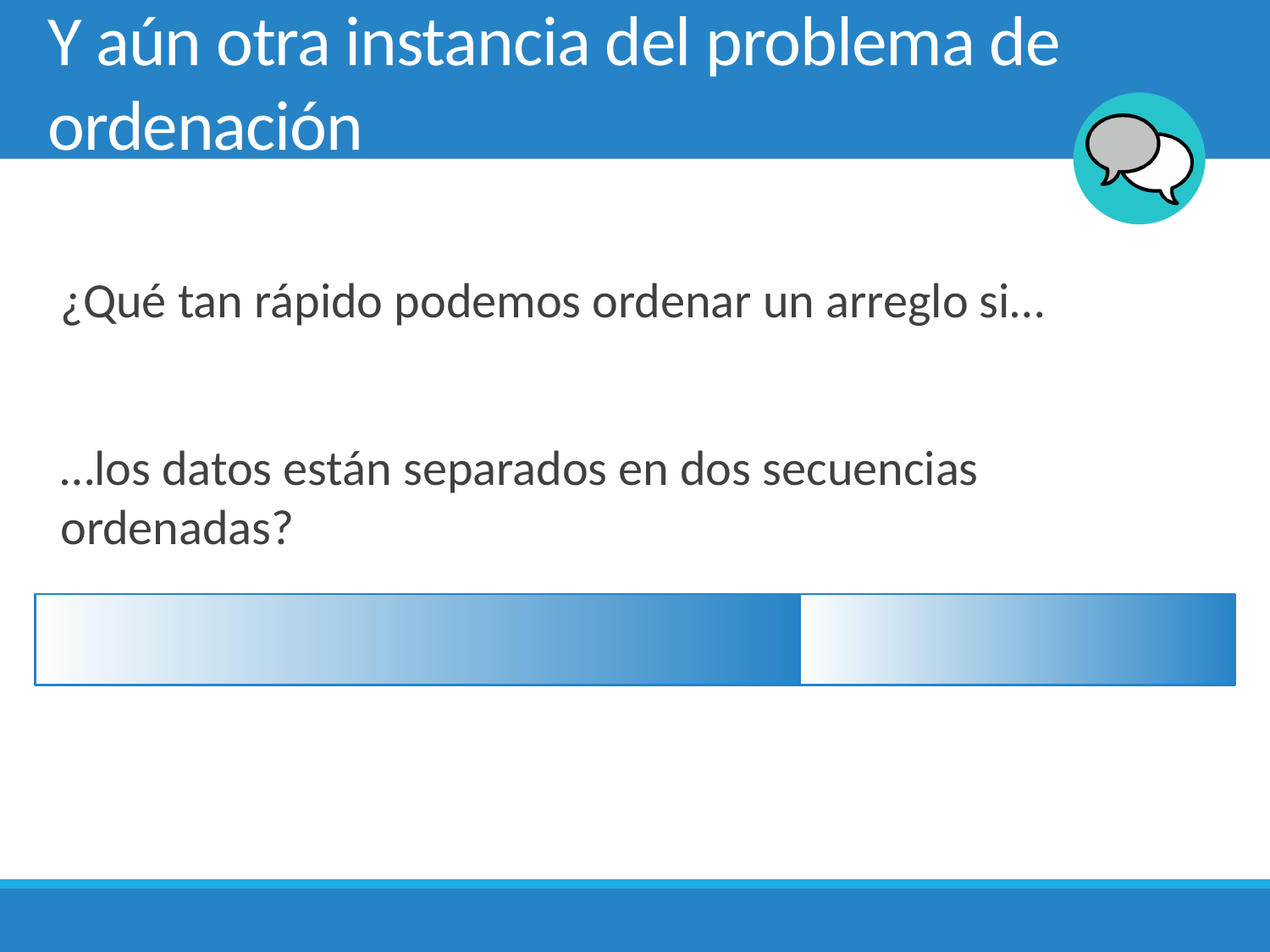

# Y aún otra instancia del problema de ordenación
¿Qué tan rápido podemos ordenar un arreglo si…

…los datos están separados en dos secuencias ordenadas?